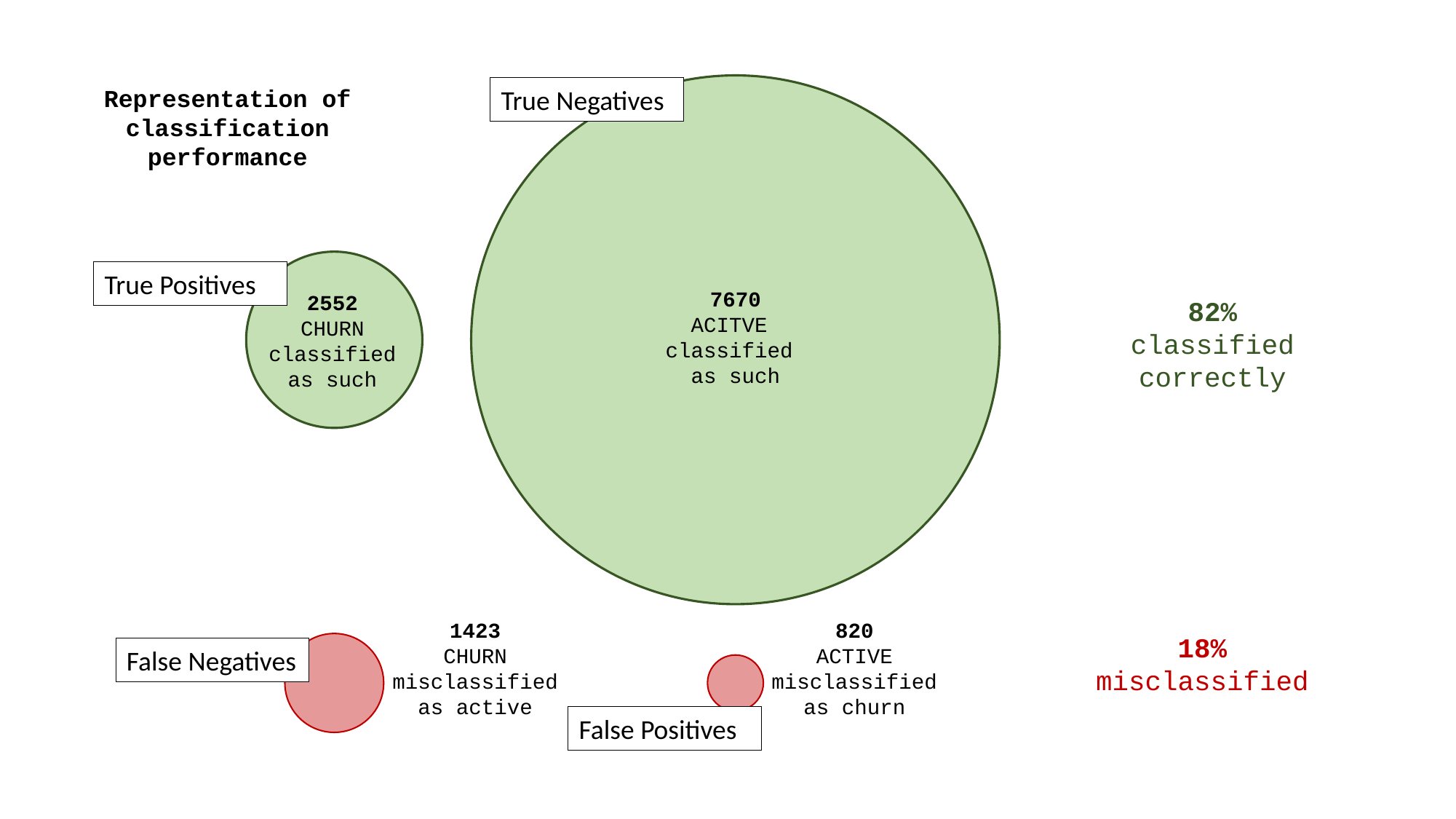

Representation of classification performance

7670
ACITVE
classified
as such
2552
CHURN
 classified
as such
82%
classified
correctly
1423
CHURN
 misclassified
as active
820
ACTIVE
 misclassified
as churn
18%
misclassified

True Negatives
True Positives
False Negatives
False Positives